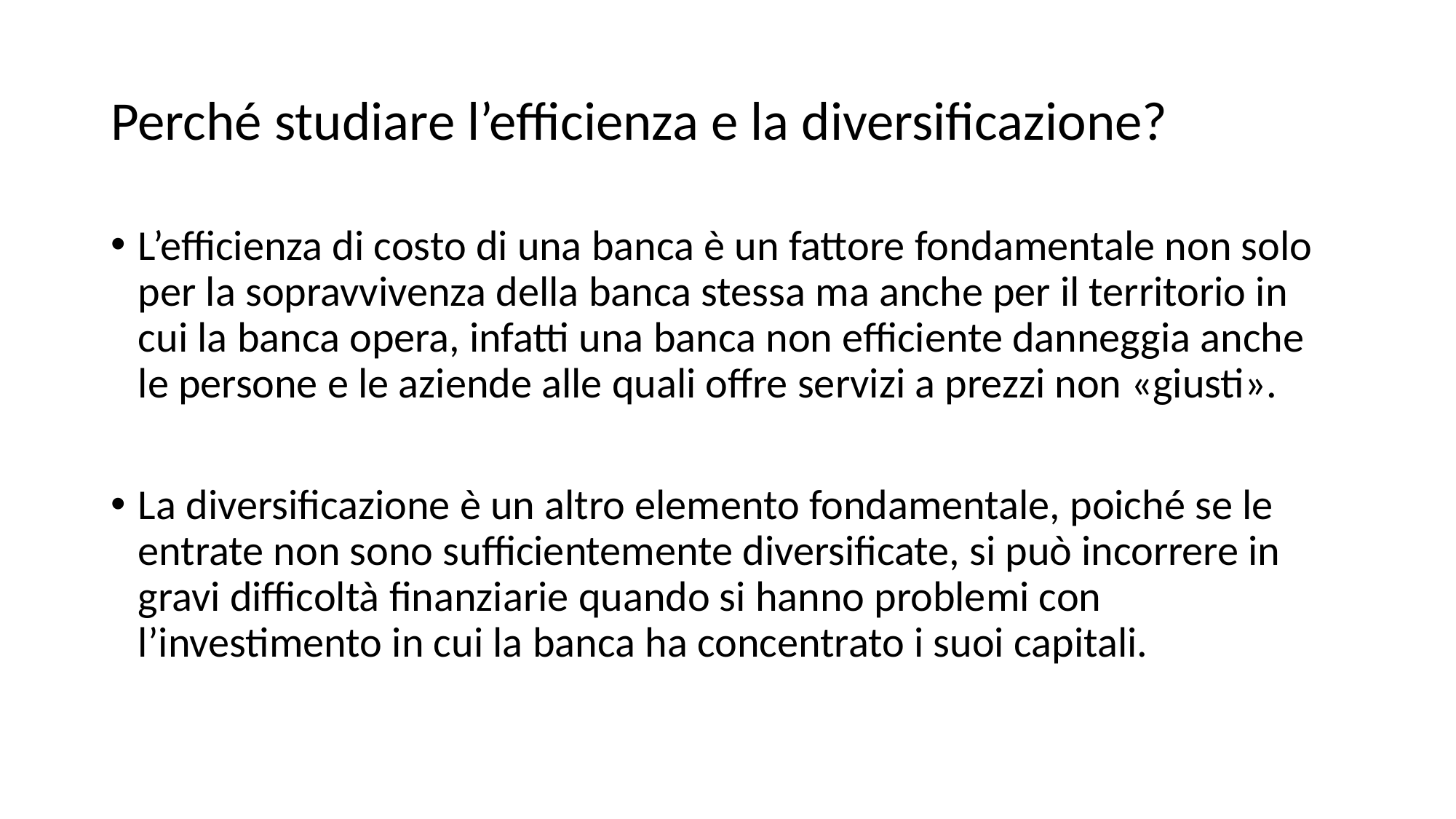

# Perché studiare l’efficienza e la diversificazione?
L’efficienza di costo di una banca è un fattore fondamentale non solo per la sopravvivenza della banca stessa ma anche per il territorio in cui la banca opera, infatti una banca non efficiente danneggia anche le persone e le aziende alle quali offre servizi a prezzi non «giusti».

La diversificazione è un altro elemento fondamentale, poiché se le  entrate non sono sufficientemente diversificate, si può incorrere in gravi difficoltà finanziarie quando si hanno problemi con l’investimento in cui la banca ha concentrato i suoi capitali.